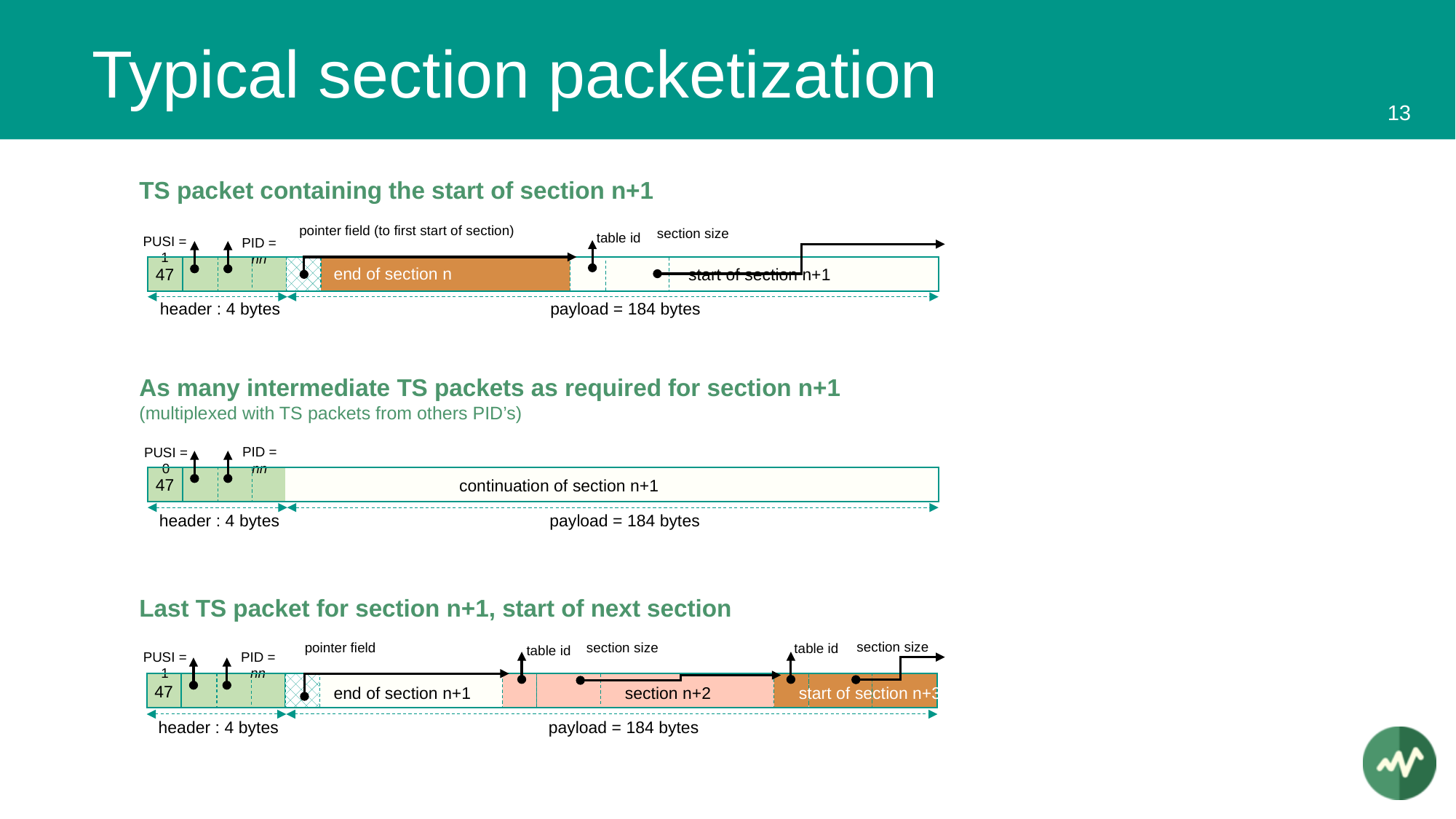

# Typical section packetization
TS packet containing the start of section n+1
pointer field (to first start of section)
section size
table id
PUSI = 1
PID = nn

47

end of section n
start of section n+1
header : 4 bytes
payload = 184 bytes
As many intermediate TS packets as required for section n+1
(multiplexed with TS packets from others PID’s)
PID = nn
PUSI = 0

47

continuation of section n+1
header : 4 bytes
payload = 184 bytes
Last TS packet for section n+1, start of next section
section size
pointer field
section size
table id
table id
PUSI = 1
PID = nn

47

end of section n+1
section n+2
start of section n+3

header : 4 bytes
payload = 184 bytes